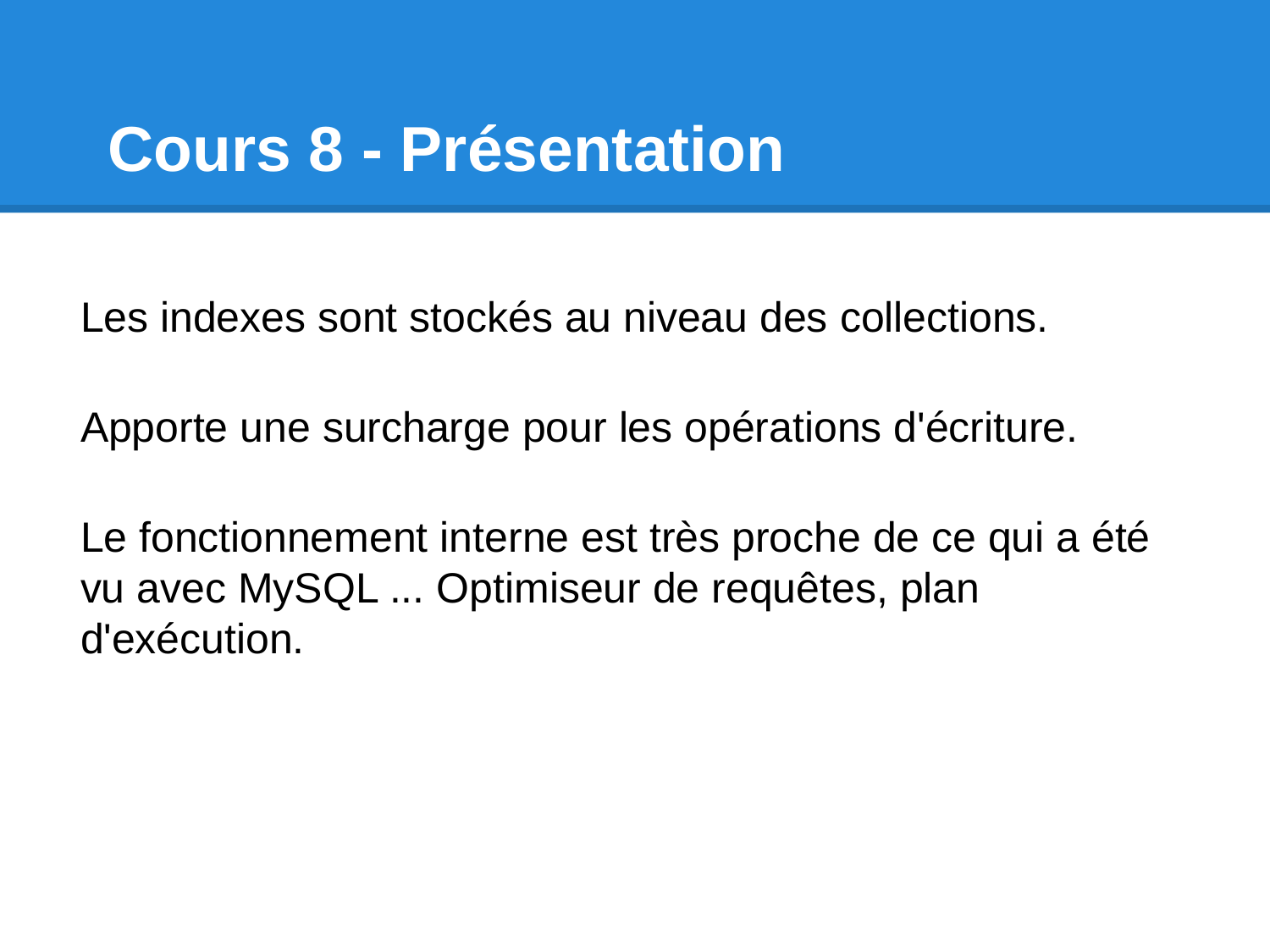

# Cours 8 - Présentation
Les indexes sont stockés au niveau des collections.

Apporte une surcharge pour les opérations d'écriture.

Le fonctionnement interne est très proche de ce qui a été vu avec MySQL ... Optimiseur de requêtes, plan d'exécution.